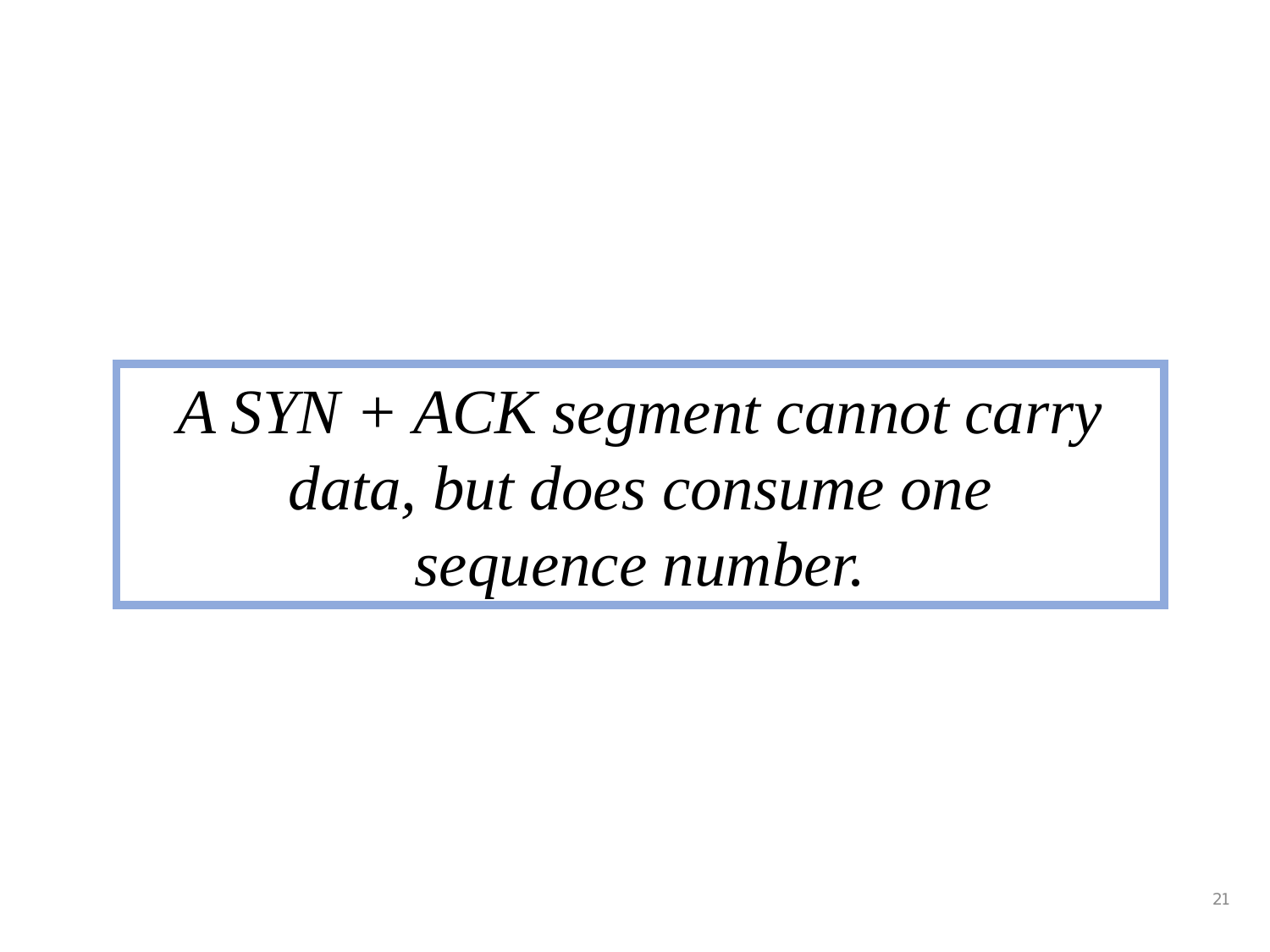

A SYN + ACK segment cannot carry data, but does consume one
sequence number.
21